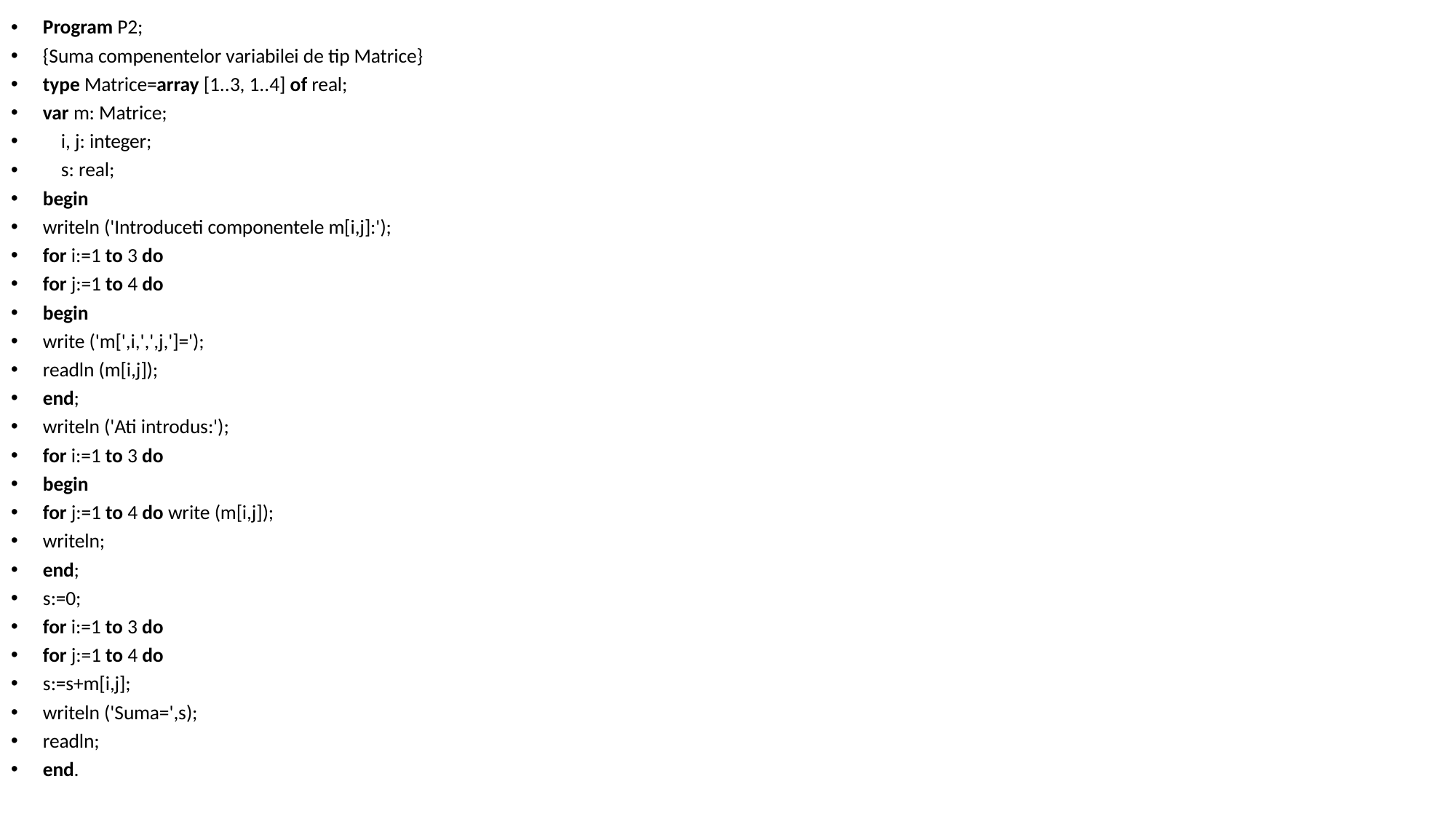

Program P2;
{Suma compenentelor variabilei de tip Matrice}
type Matrice=array [1..3, 1..4] of real;
var m: Matrice;
    i, j: integer;
    s: real;
begin
writeln ('Introduceti componentele m[i,j]:');
for i:=1 to 3 do
for j:=1 to 4 do
begin
write ('m[',i,',',j,']=');
readln (m[i,j]);
end;
writeln ('Ati introdus:');
for i:=1 to 3 do
begin
for j:=1 to 4 do write (m[i,j]);
writeln;
end;
s:=0;
for i:=1 to 3 do
for j:=1 to 4 do
s:=s+m[i,j];
writeln ('Suma=',s);
readln;
end.